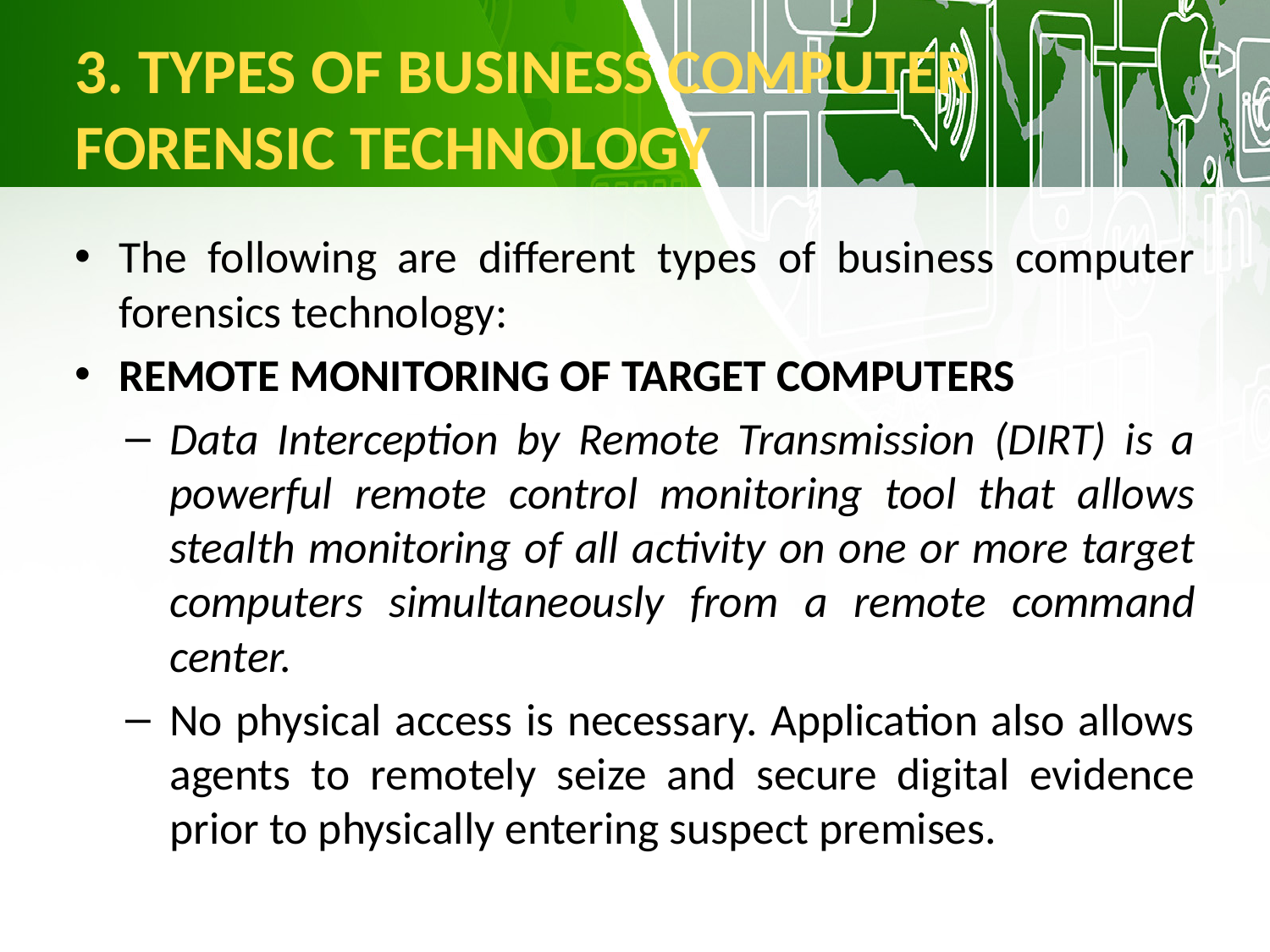

3. TYPES OF BUSINESS COMPUTER FORENSIC TECHNOLOGY
The following are different types of business computer forensics technology:
REMOTE MONITORING OF TARGET COMPUTERS
Data Interception by Remote Transmission (DIRT) is a powerful remote control monitoring tool that allows stealth monitoring of all activity on one or more target computers simultaneously from a remote command center.
No physical access is necessary. Application also allows agents to remotely seize and secure digital evidence prior to physically entering suspect premises.